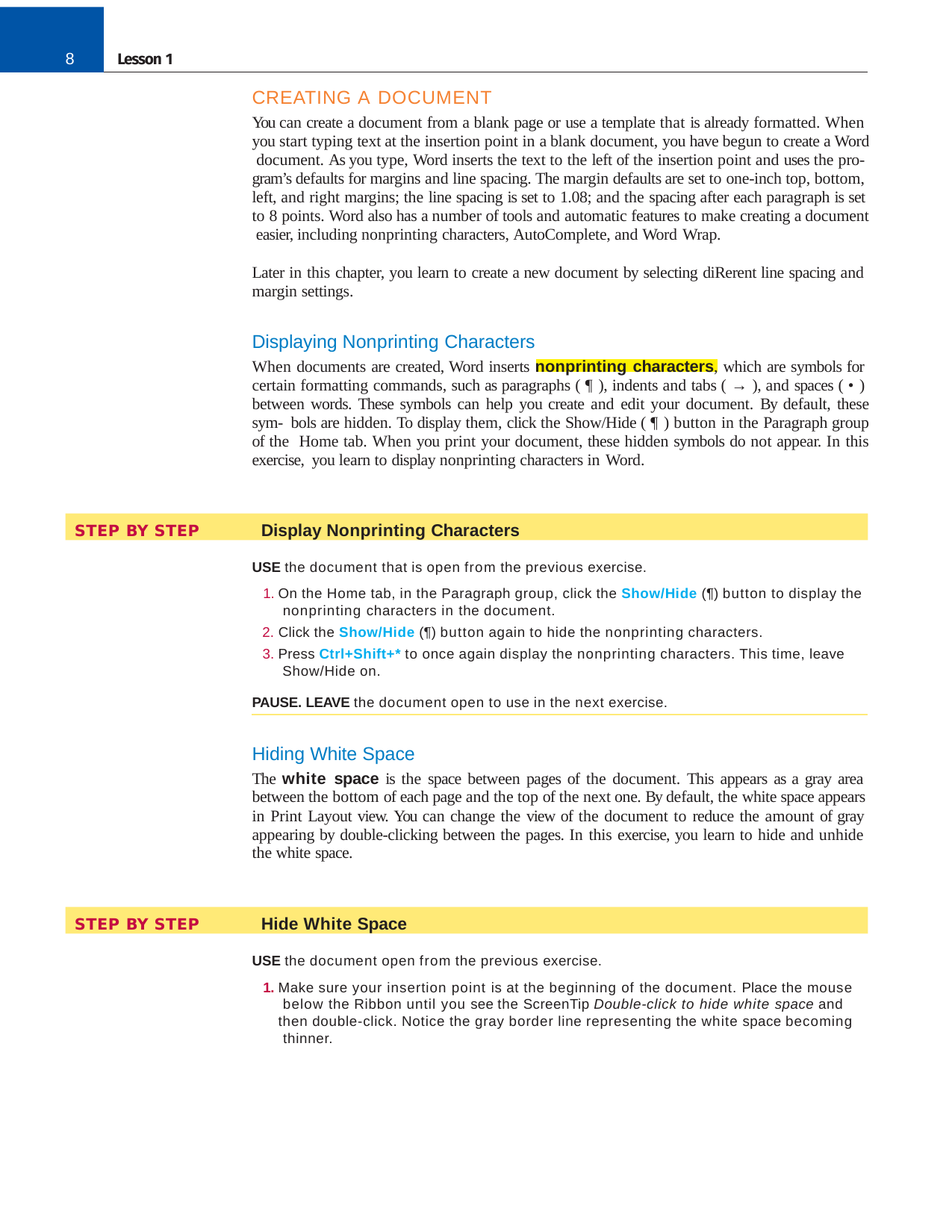

8
Lesson 1
CREATING A DOCUMENT
You can create a document from a blank page or use a template that is already formatted. When  you start typing text at the insertion point in a blank document, you have begun to create a Word  document. As you type, Word inserts the text to the left of the insertion point and uses the pro-  gram’s defaults for margins and line spacing. The margin defaults are set to one-inch top, bottom,  left, and right margins; the line spacing is set to 1.08; and the spacing after each paragraph is set  to 8 points. Word also has a number of tools and automatic features to make creating a document  easier, including nonprinting characters, AutoComplete, and Word Wrap.

Later in this chapter, you learn to create a new document by selecting diRerent line spacing and  margin settings.

Displaying Nonprinting Characters
When documents are created, Word inserts nonprinting characters, which are symbols for  certain formatting commands, such as paragraphs ( ¶ ), indents and tabs ( → ), and spaces ( • )  between words. These symbols can help you create and edit your document. By default, these sym-  bols are hidden. To display them, click the Show/Hide ( ¶ ) button in the Paragraph group of the  Home tab. When you print your document, these hidden symbols do not appear. In this exercise,  you learn to display nonprinting characters in Word.

STEP BY STEP	Display Nonprinting Characters
USE the document that is open from the previous exercise.
On the Home tab, in the Paragraph group, click the Show/Hide (¶) button to display the  nonprinting characters in the document.
Click the Show/Hide (¶) button again to hide the nonprinting characters.
Press Ctrl+Shift+* to once again display the nonprinting characters. This time, leave  Show/Hide on.

PAUSE. LEAVE the document open to use in the next exercise.

Hiding White Space
The white space is the space between pages of the document. This appears as a gray area  between the bottom of each page and the top of the next one. By default, the white space appears  in Print Layout view. You can change the view of the document to reduce the amount of gray  appearing by double-clicking between the pages. In this exercise, you learn to hide and unhide  the white space.

STEP BY STEP	Hide White Space
USE the document open from the previous exercise.
1. Make sure your insertion point is at the beginning of the document. Place the mouse  below the Ribbon until you see the ScreenTip Double-click to hide white space and  then double-click. Notice the gray border line representing the white space becoming  thinner.